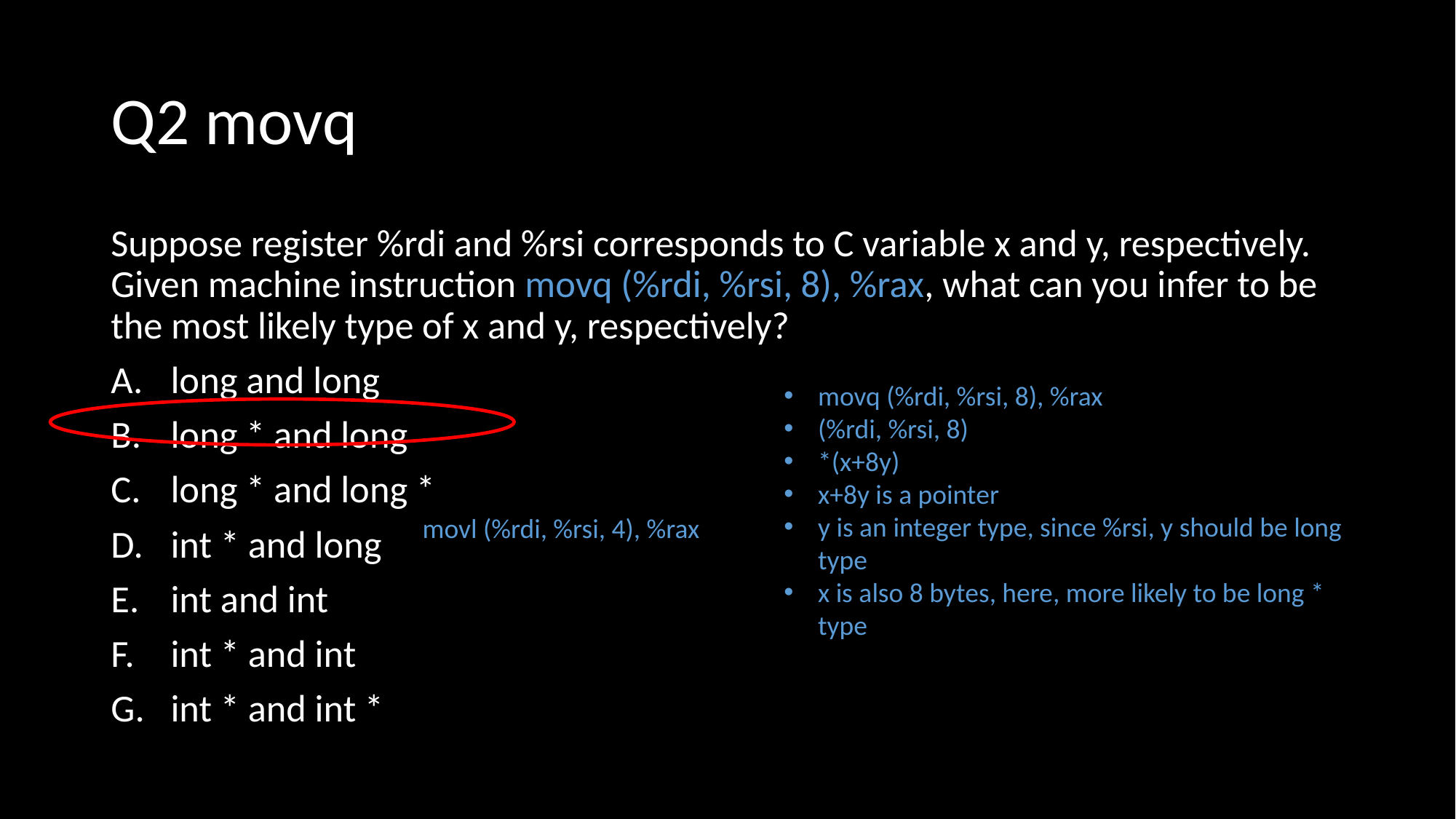

# Q2 movq
Suppose register %rdi and %rsi corresponds to C variable x and y, respectively. Given machine instruction movq (%rdi, %rsi, 8), %rax, what can you infer to be the most likely type of x and y, respectively?
long and long
long * and long
long * and long *
int * and long
int and int
int * and int
int * and int *

movq (%rdi, %rsi, 8), %rax
(%rdi, %rsi, 8)
*(x+8y)
x+8y is a pointer
y is an integer type, since %rsi, y should be long type
x is also 8 bytes, here, more likely to be long * type

movl (%rdi, %rsi, 4), %rax